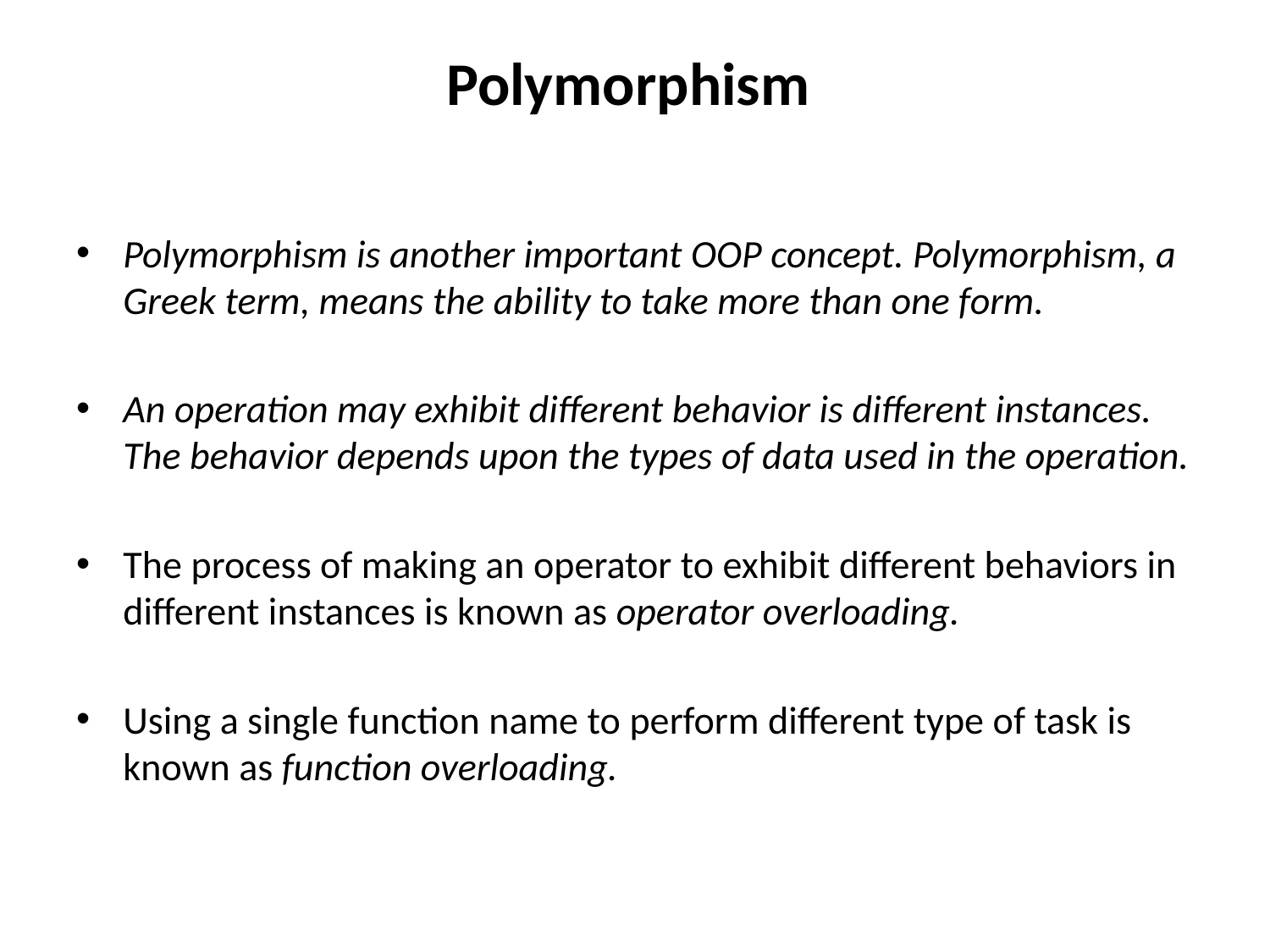

# Polymorphism
Polymorphism is another important OOP concept. Polymorphism, a Greek term, means the ability to take more than one form.

An operation may exhibit different behavior is different instances. The behavior depends upon the types of data used in the operation.

The process of making an operator to exhibit different behaviors in different instances is known as operator overloading.

Using a single function name to perform different type of task is known as function overloading.